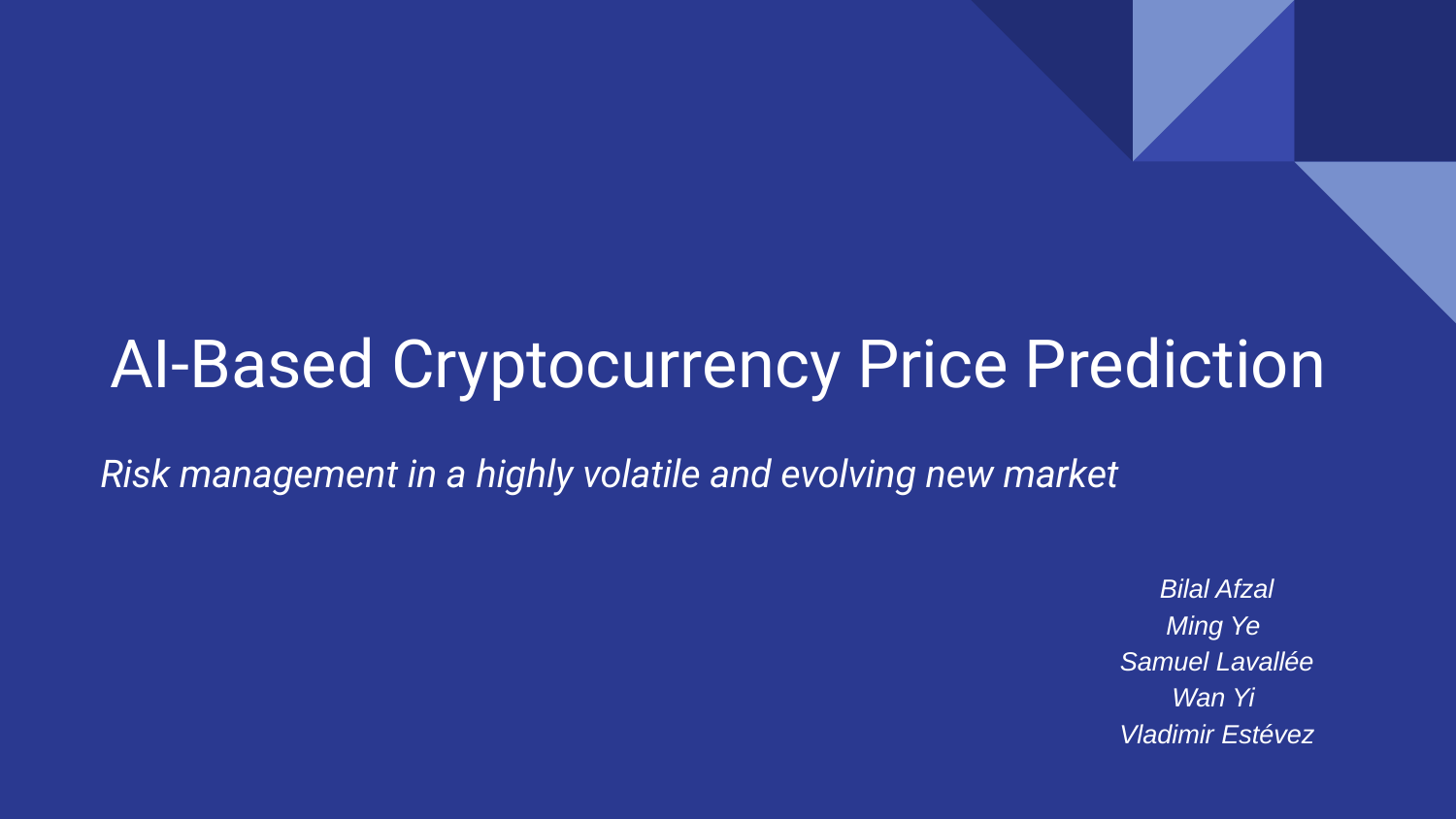

# AI-Based Cryptocurrency Price Prediction
Risk management in a highly volatile and evolving new market

Bilal Afzal
Ming Ye
Samuel Lavallée
Wan Yi
Vladimir Estévez